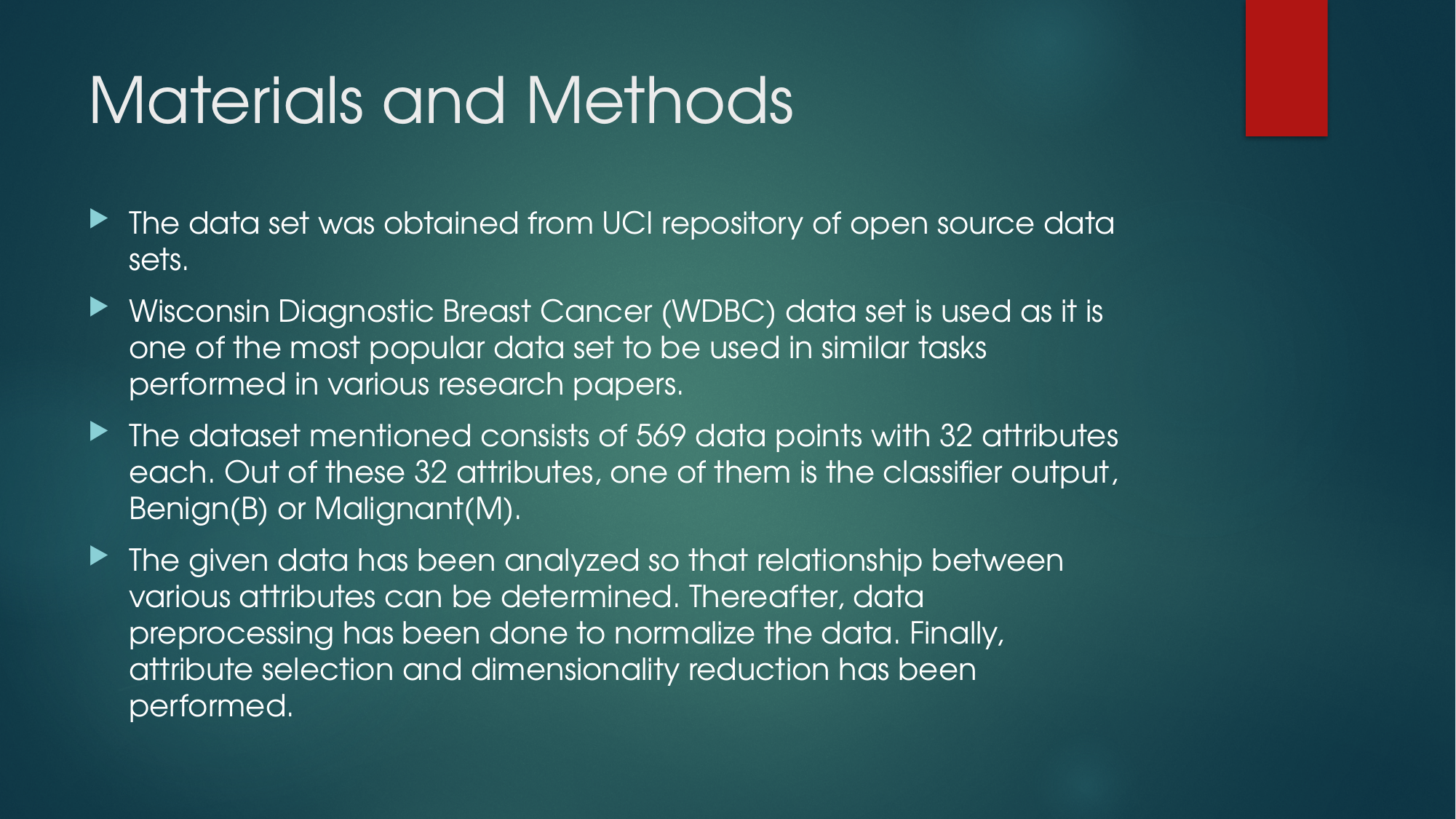

# Materials and Methods
The data set was obtained from UCI repository of open source data sets.
Wisconsin Diagnostic Breast Cancer (WDBC) data set is used as it is one of the most popular data set to be used in similar tasks performed in various research papers.
The dataset mentioned consists of 569 data points with 32 attributes each. Out of these 32 attributes, one of them is the classifier output, Benign(B) or Malignant(M).
The given data has been analyzed so that relationship between various attributes can be determined. Thereafter, data preprocessing has been done to normalize the data. Finally, attribute selection and dimensionality reduction has been performed.